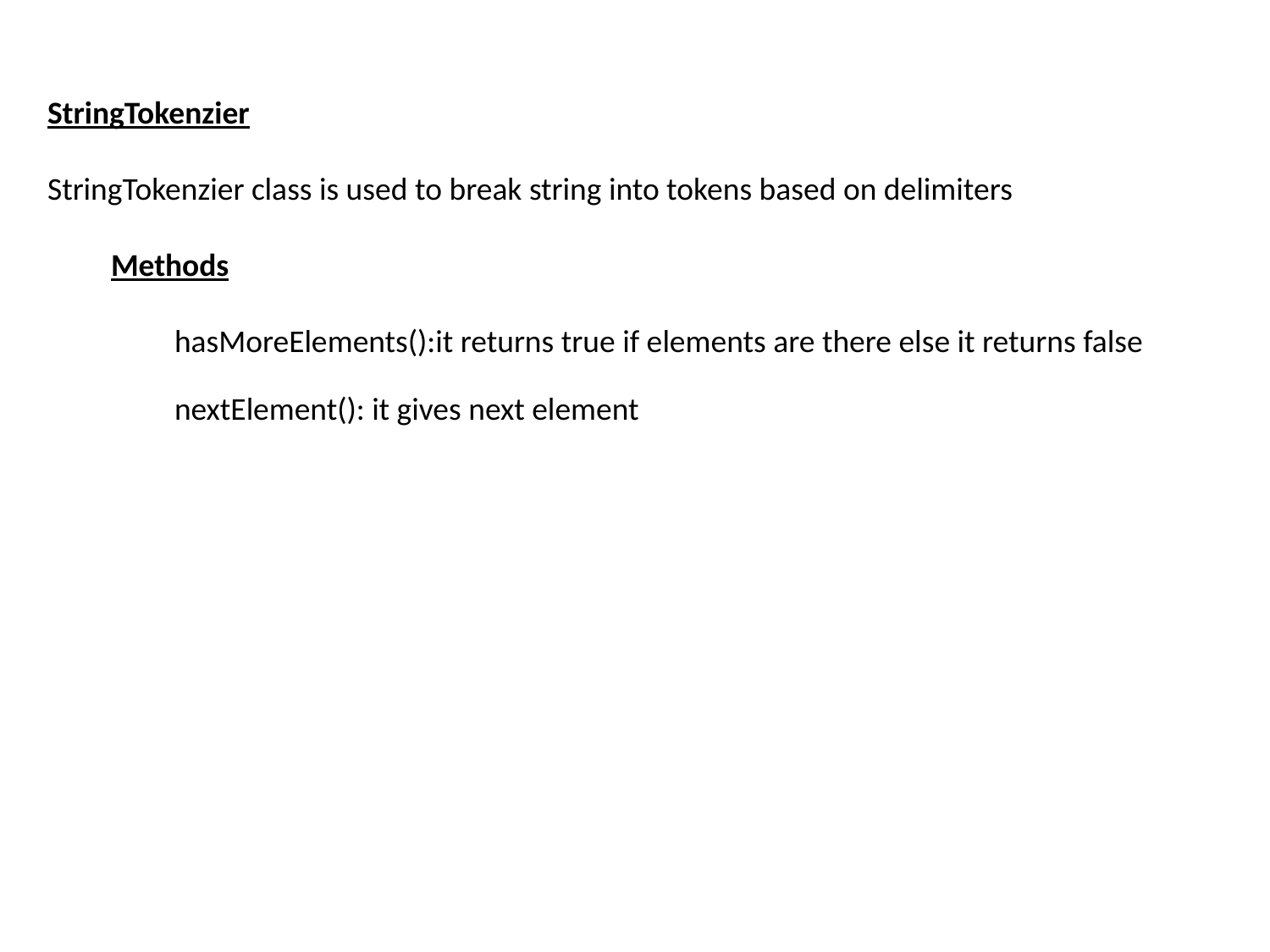

StringTokenzier

StringTokenzier class is used to break string into tokens based on delimiters

Methods

hasMoreElements():it returns true if elements are there else it returns false

nextElement(): it gives next element